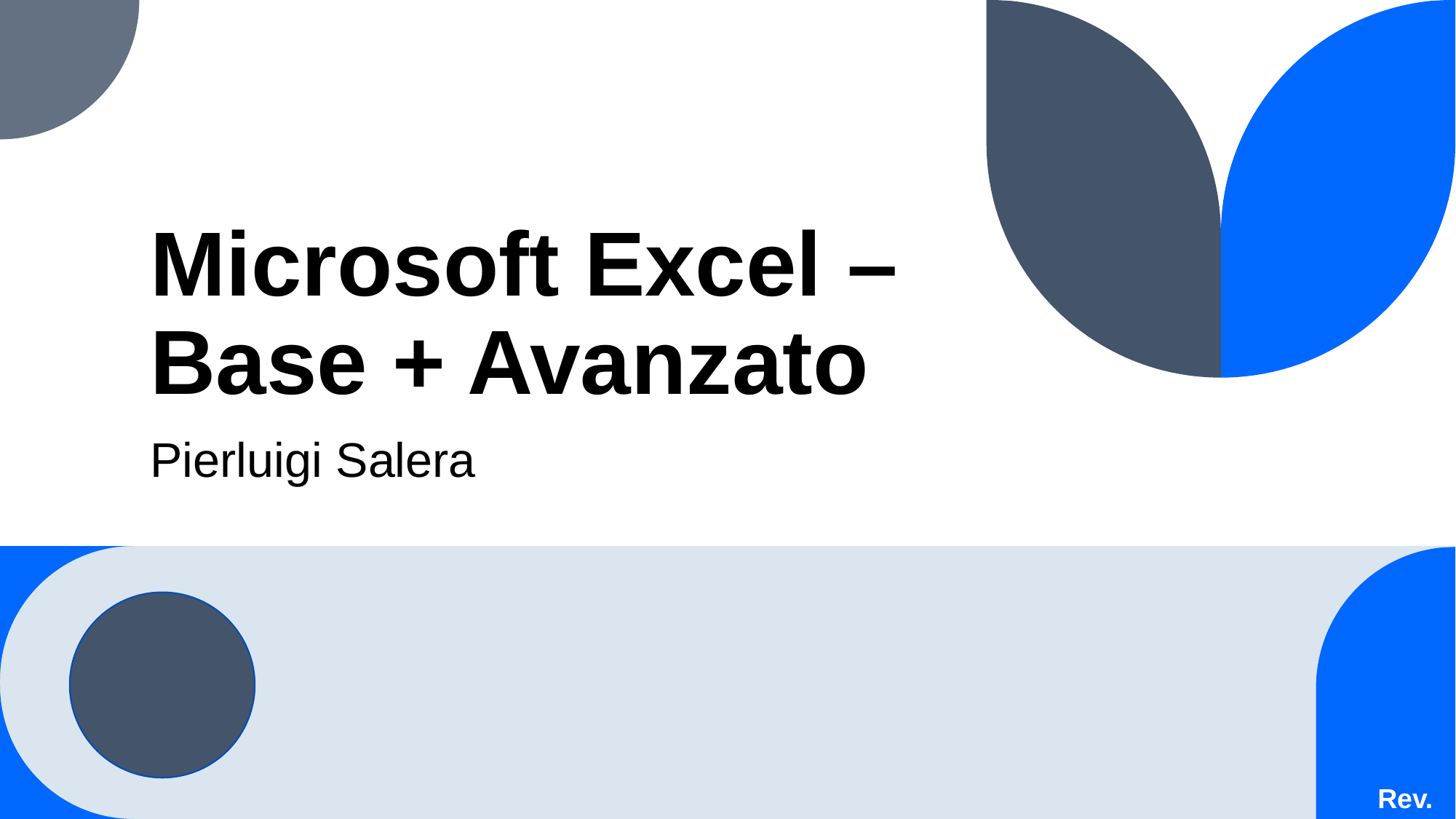

# Microsoft Excel – Base + Avanzato
Pierluigi Salera
Rev.7